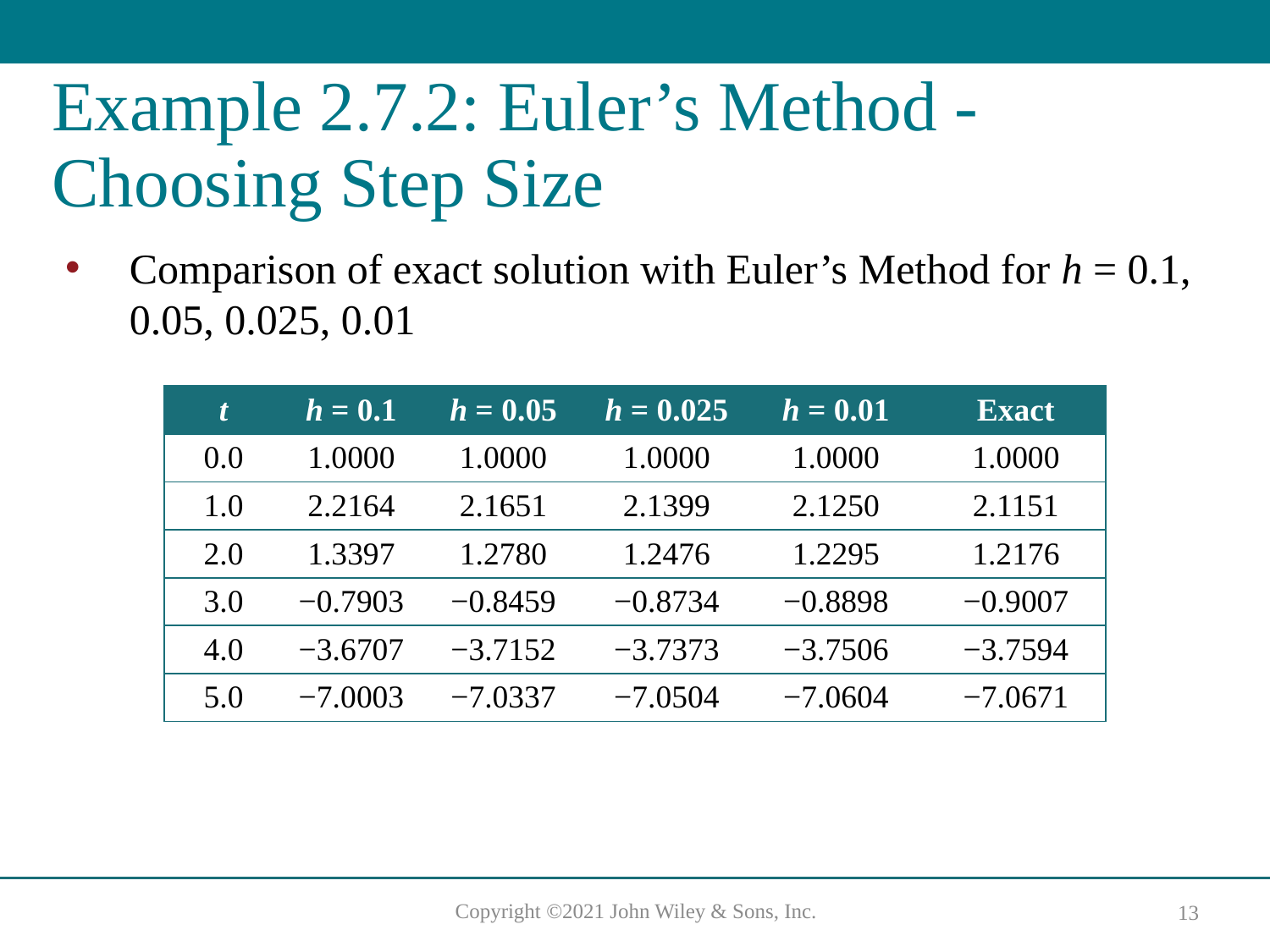

# Example 2.7.2: Euler’s Method - Choosing Step Size
Comparison of exact solution with Euler’s Method for h = 0.1, 0.05, 0.025, 0.01
| t | h = 0.1 | h = 0.05 | h = 0.025 | h = 0.01 | Exact |
| --- | --- | --- | --- | --- | --- |
| 0.0 | 1.0000 | 1.0000 | 1.0000 | 1.0000 | 1.0000 |
| 1.0 | 2.2164 | 2.1651 | 2.1399 | 2.1250 | 2.1151 |
| 2.0 | 1.3397 | 1.2780 | 1.2476 | 1.2295 | 1.2176 |
| 3.0 | −0.7903 | −0.8459 | −0.8734 | −0.8898 | −0.9007 |
| 4.0 | −3.6707 | −3.7152 | −3.7373 | −3.7506 | −3.7594 |
| 5.0 | −7.0003 | −7.0337 | −7.0504 | −7.0604 | −7.0671 |